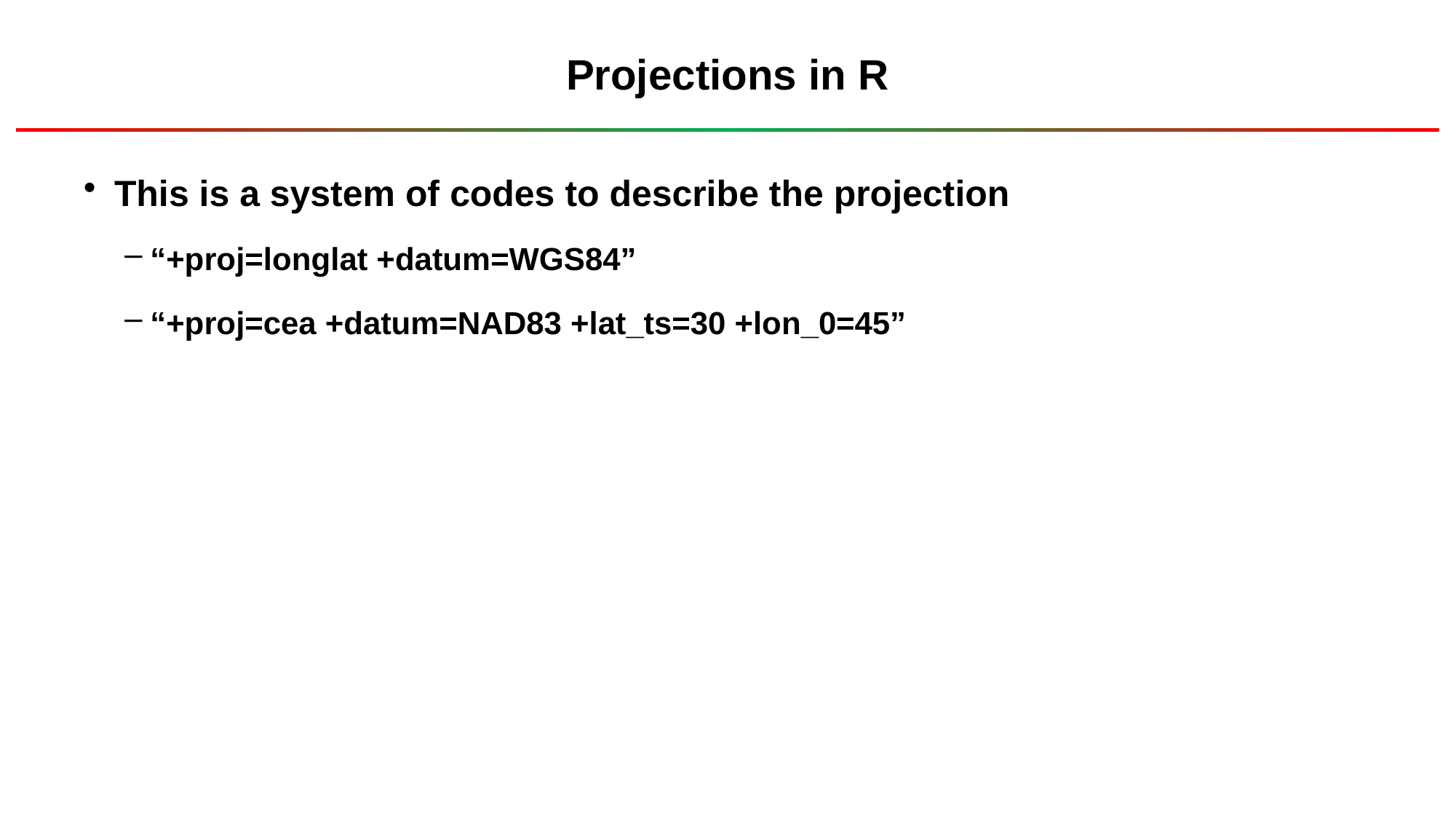

# Projections in R
This is a system of codes to describe the projection
“+proj=longlat +datum=WGS84”
“+proj=cea +datum=NAD83 +lat_ts=30 +lon_0=45”